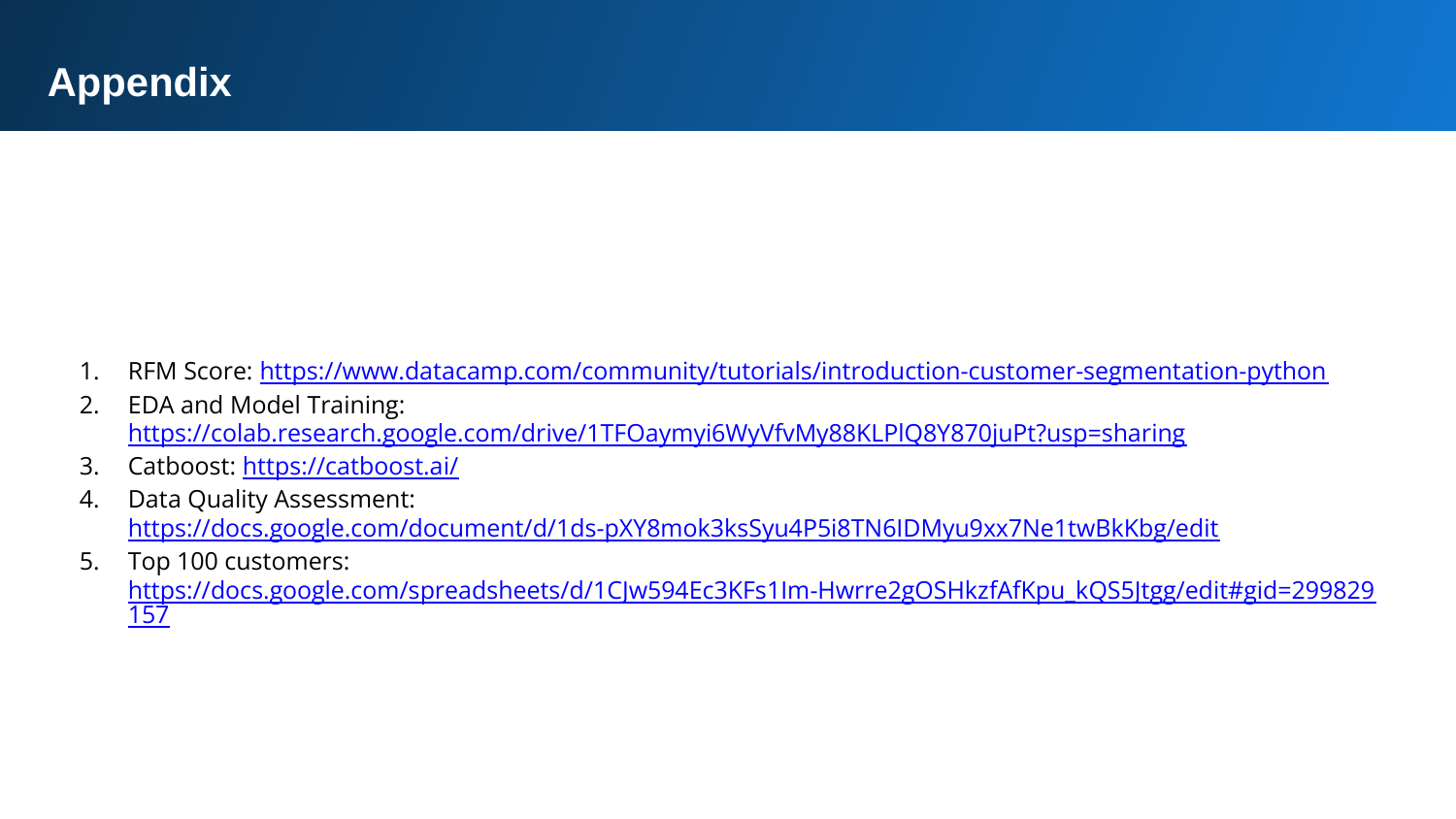

Appendix

RFM Score: https://www.datacamp.com/community/tutorials/introduction-customer-segmentation-python
EDA and Model Training: https://colab.research.google.com/drive/1TFOaymyi6WyVfvMy88KLPlQ8Y870juPt?usp=sharing
Catboost: https://catboost.ai/
Data Quality Assessment: https://docs.google.com/document/d/1ds-pXY8mok3ksSyu4P5i8TN6IDMyu9xx7Ne1twBkKbg/edit
Top 100 customers: https://docs.google.com/spreadsheets/d/1CJw594Ec3KFs1Im-Hwrre2gOSHkzfAfKpu_kQS5Jtgg/edit#gid=299829157